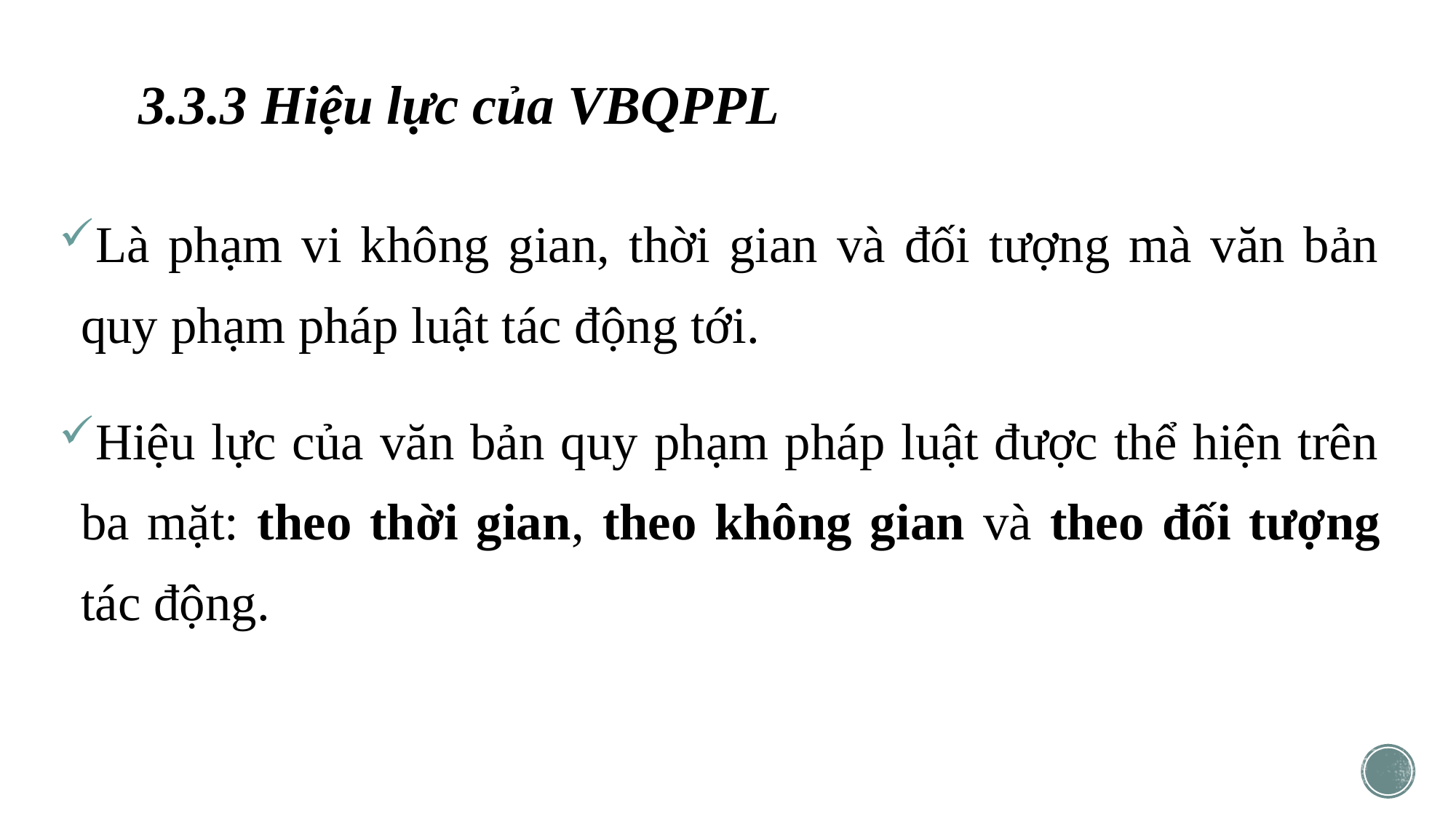

# 3.3.3 Hiệu lực của VBQPPL
Là phạm vi không gian, thời gian và đối tượng mà văn bản quy phạm pháp luật tác động tới.
Hiệu lực của văn bản quy phạm pháp luật được thể hiện trên ba mặt: theo thời gian, theo không gian và theo đối tượng tác động.